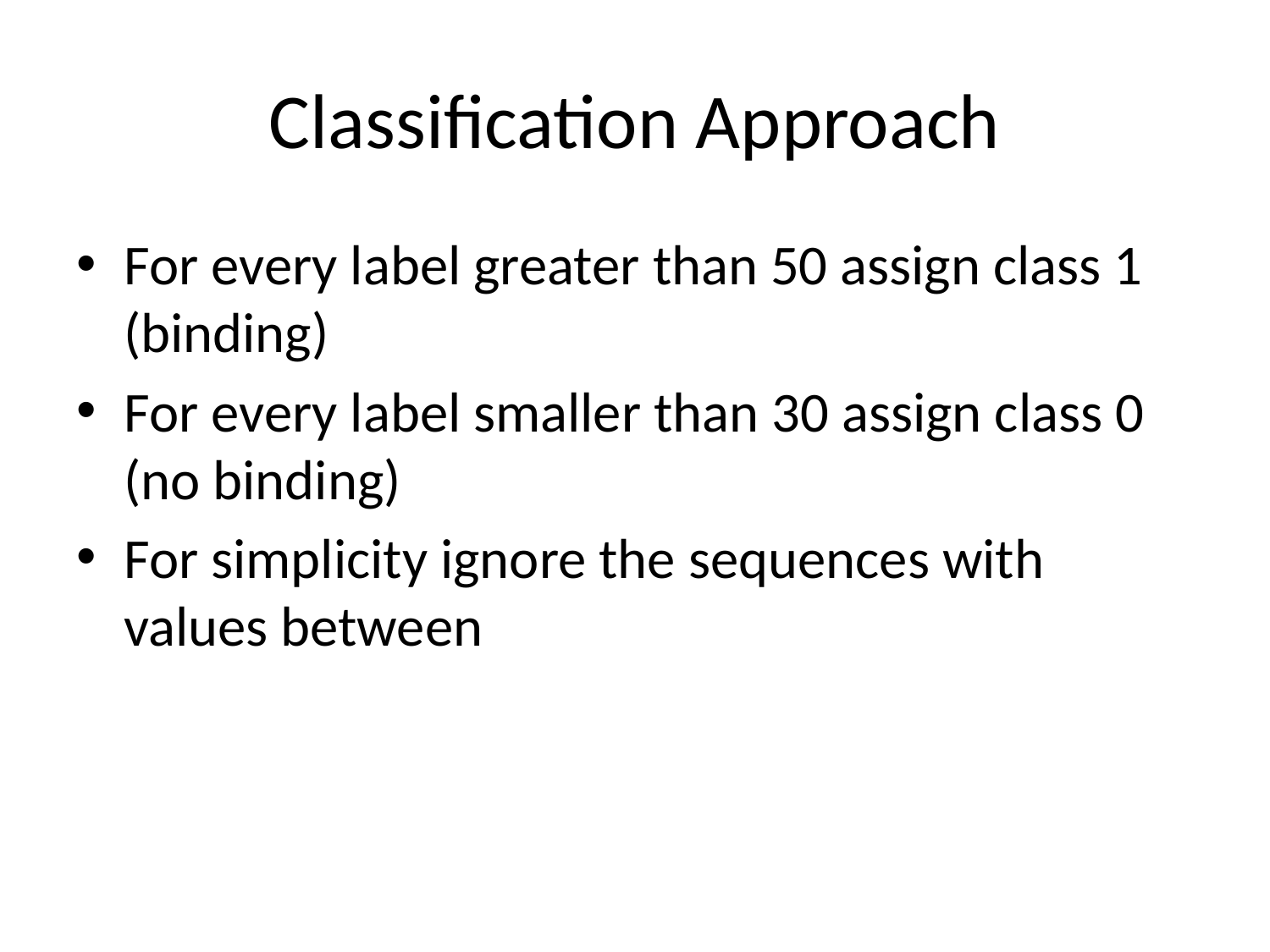

# Classification Approach
For every label greater than 50 assign class 1 (binding)
For every label smaller than 30 assign class 0 (no binding)
For simplicity ignore the sequences with values between